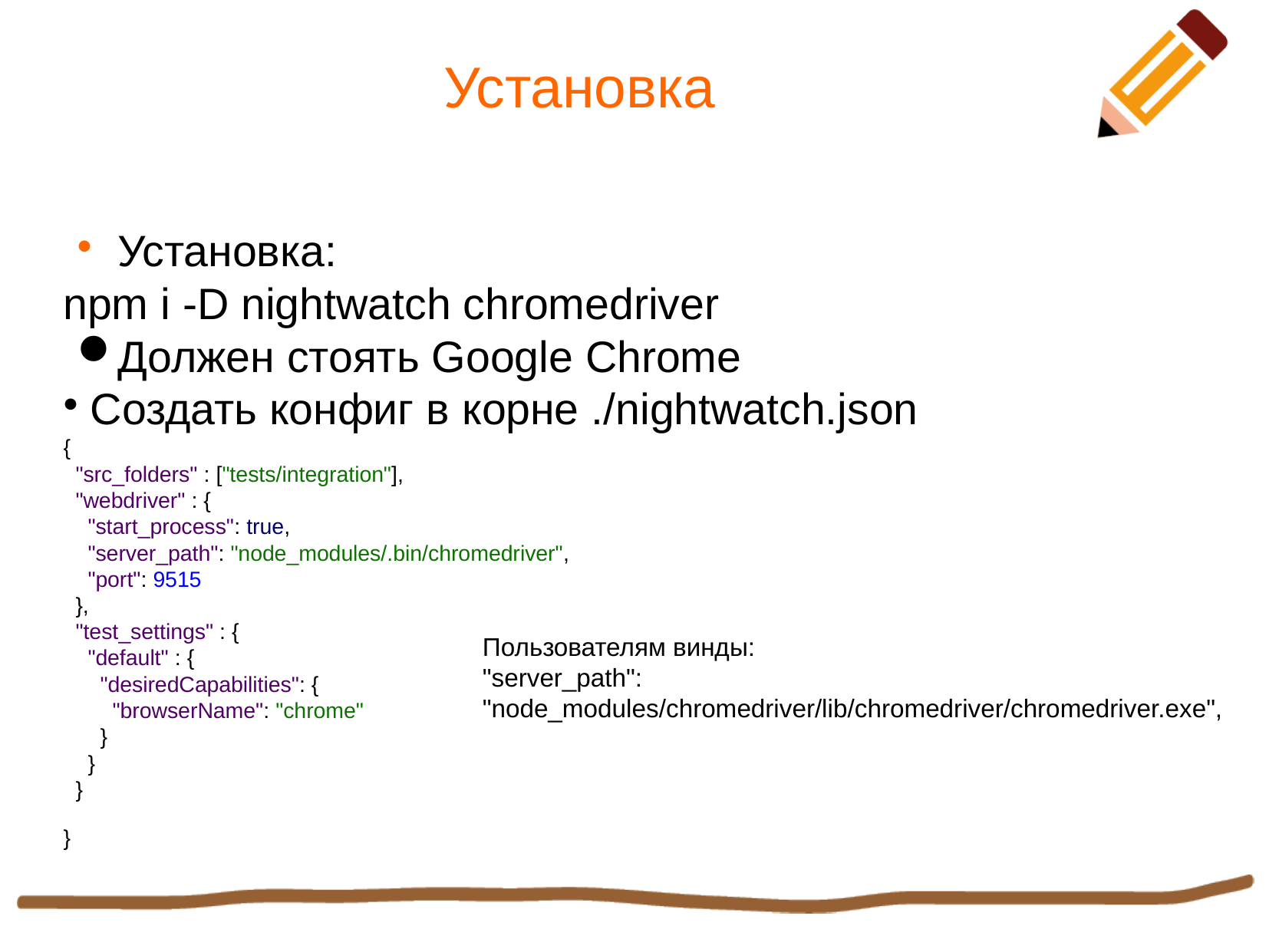

Установка
Установка:
npm i -D nightwatch chromedriver
Должен стоять Google Chrome
Создать конфиг в корне ./nightwatch.json
{
  "src_folders" : ["tests/integration"],
  "webdriver" : {
    "start_process": true,
    "server_path": "node_modules/.bin/chromedriver",
    "port": 9515
  },
  "test_settings" : {
    "default" : {
      "desiredCapabilities": {
        "browserName": "chrome"
      }
    }
  }
}
Пользователям винды:
"server_path": "node_modules/chromedriver/lib/chromedriver/chromedriver.exe",